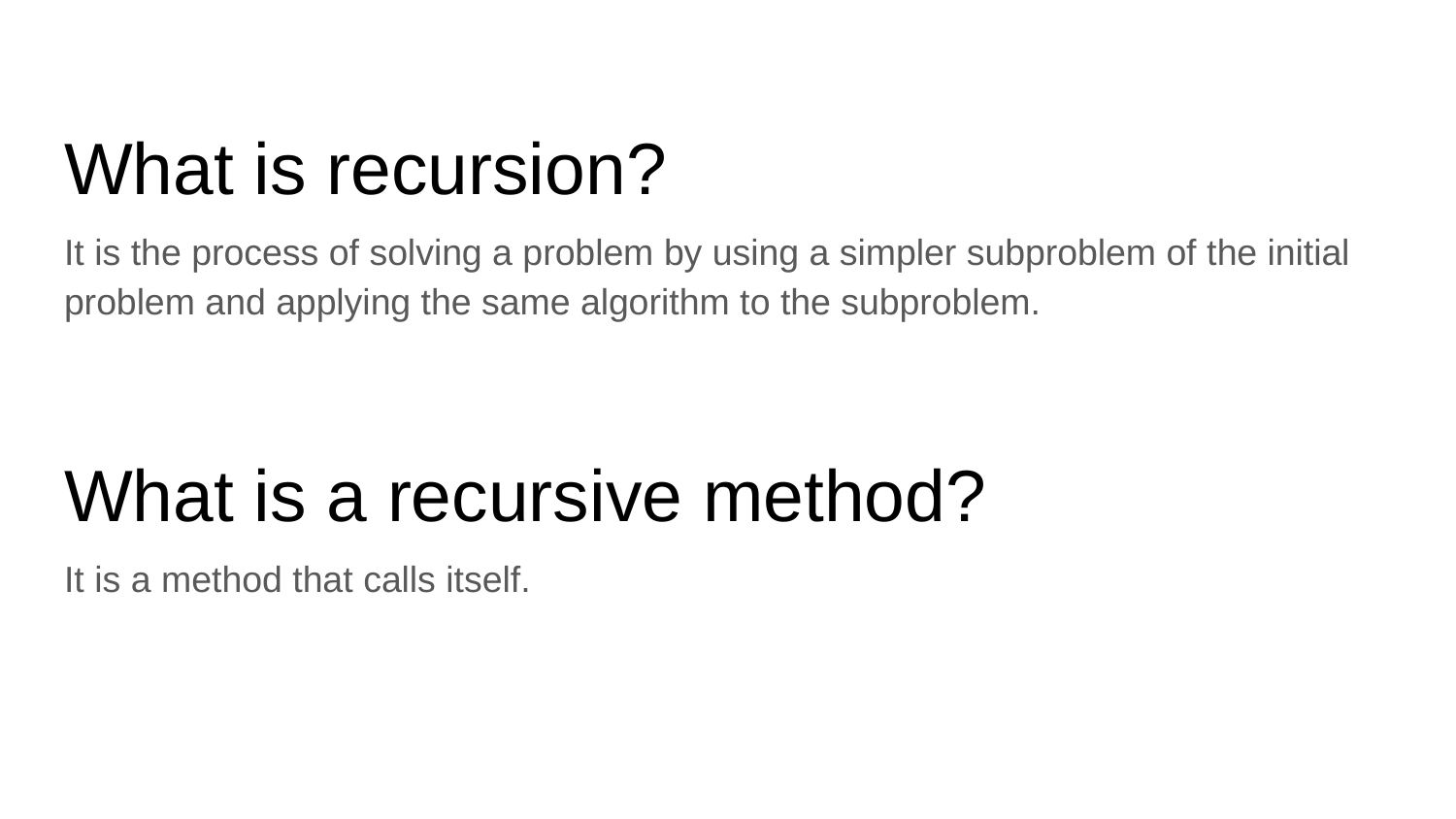

What is recursion?
It is the process of solving a problem by using a simpler subproblem of the initial problem and applying the same algorithm to the subproblem.
What is a recursive method?
It is a method that calls itself.